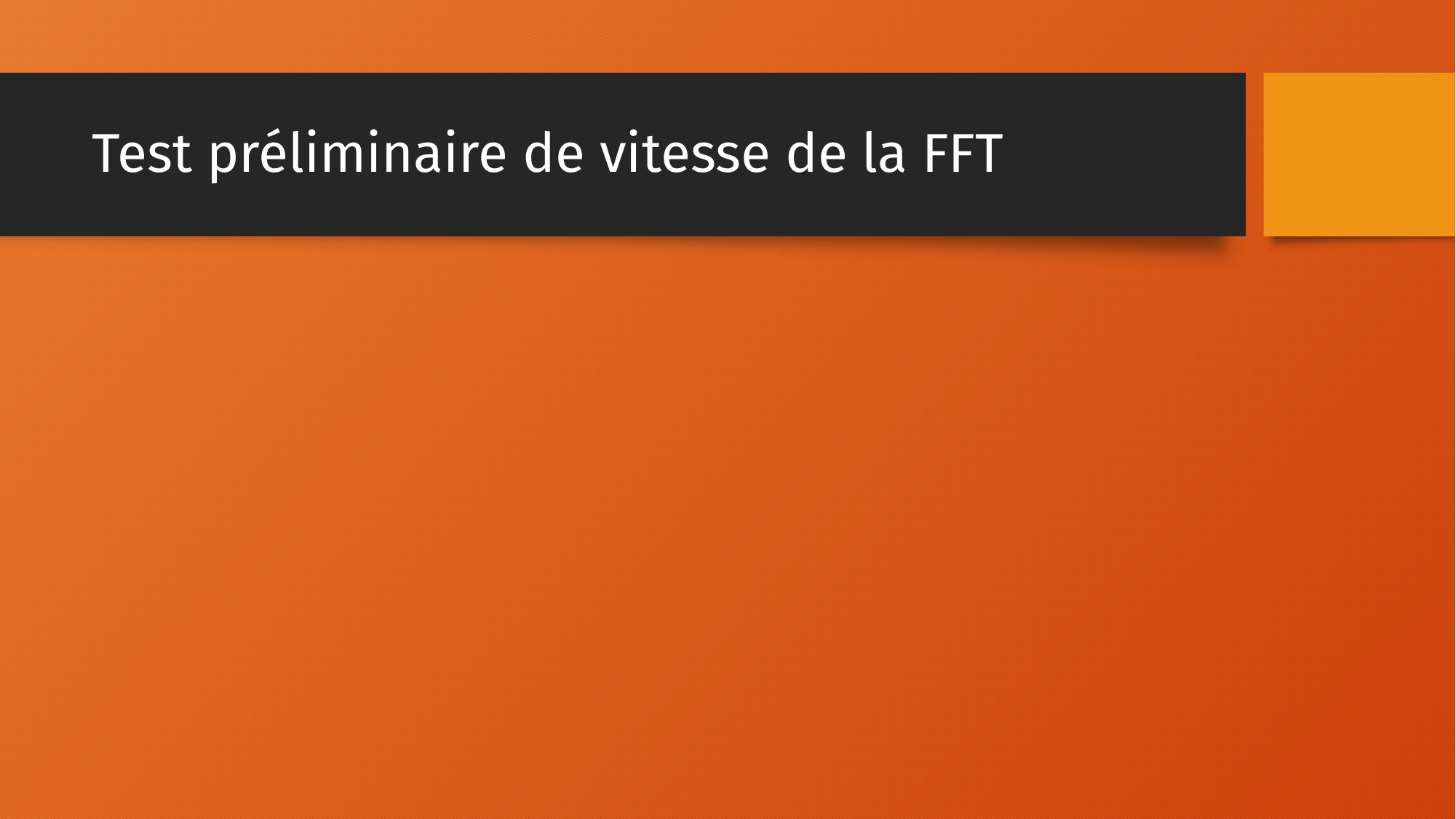

# Test préliminaire de vitesse de la FFT